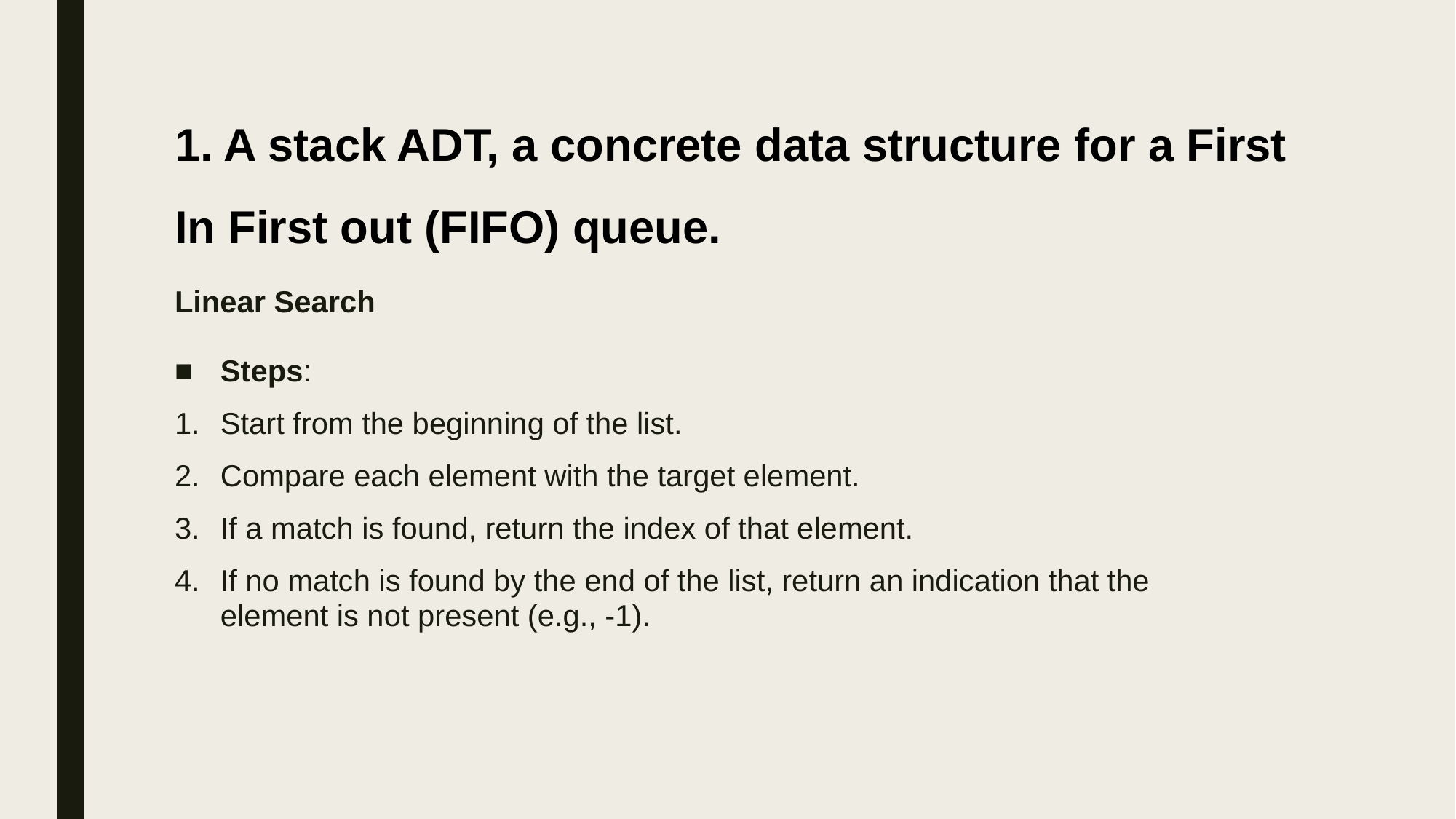

Trees: A hierarchical data structure consisting of nodes, useful for representing relationships and hierarchies.

# 1. A stack ADT, a concrete data structure for a First In First out (FIFO) queue.
Linear Search
Steps:
Start from the beginning of the list.
Compare each element with the target element.
If a match is found, return the index of that element.
If no match is found by the end of the list, return an indication that the element is not present (e.g., -1).